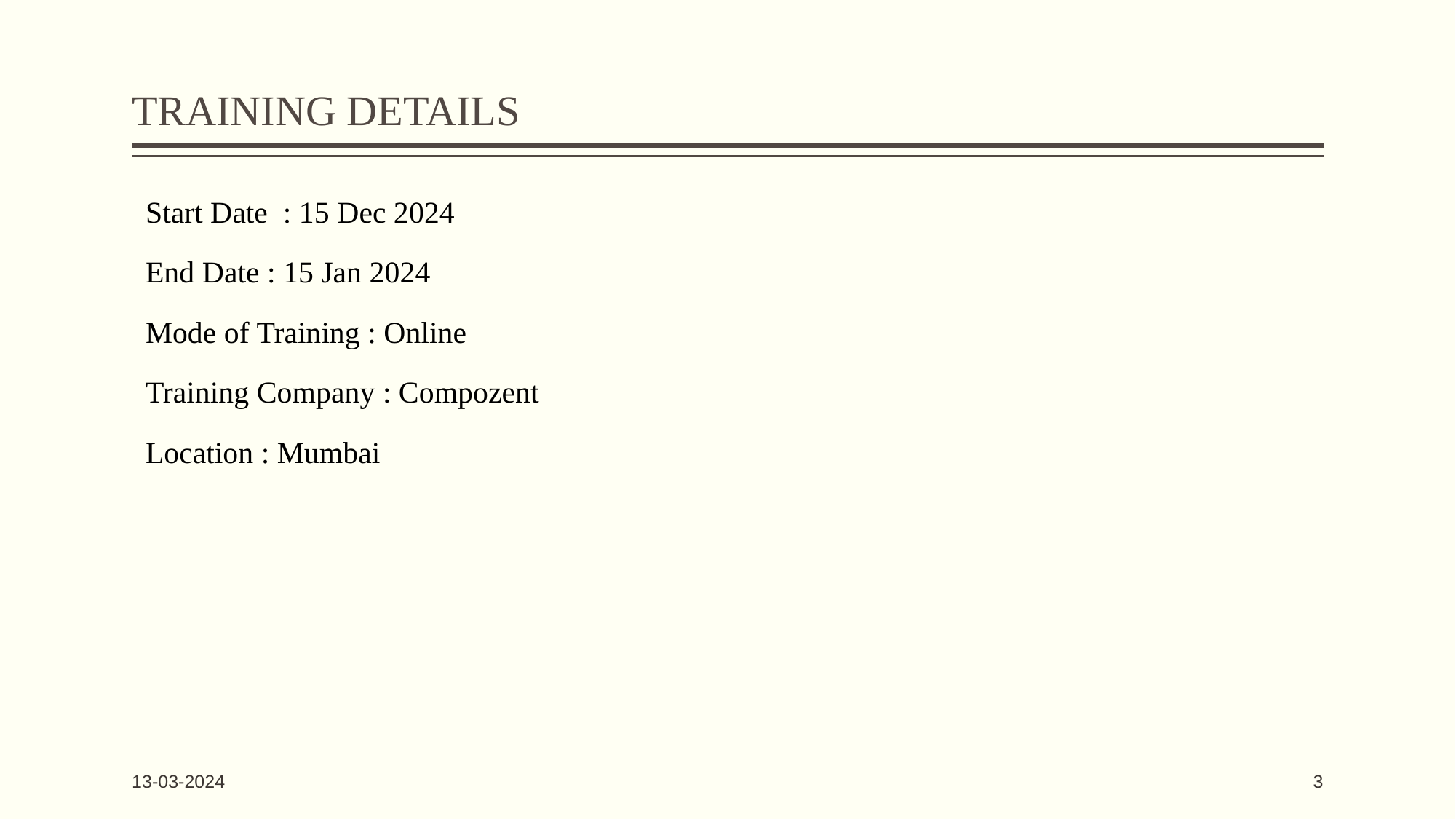

# TRAINING DETAILS
Start Date  : 15 Dec 2024
End Date : 15 Jan 2024
Mode of Training : Online
Training Company : Compozent
Location : Mumbai
13-03-2024
3